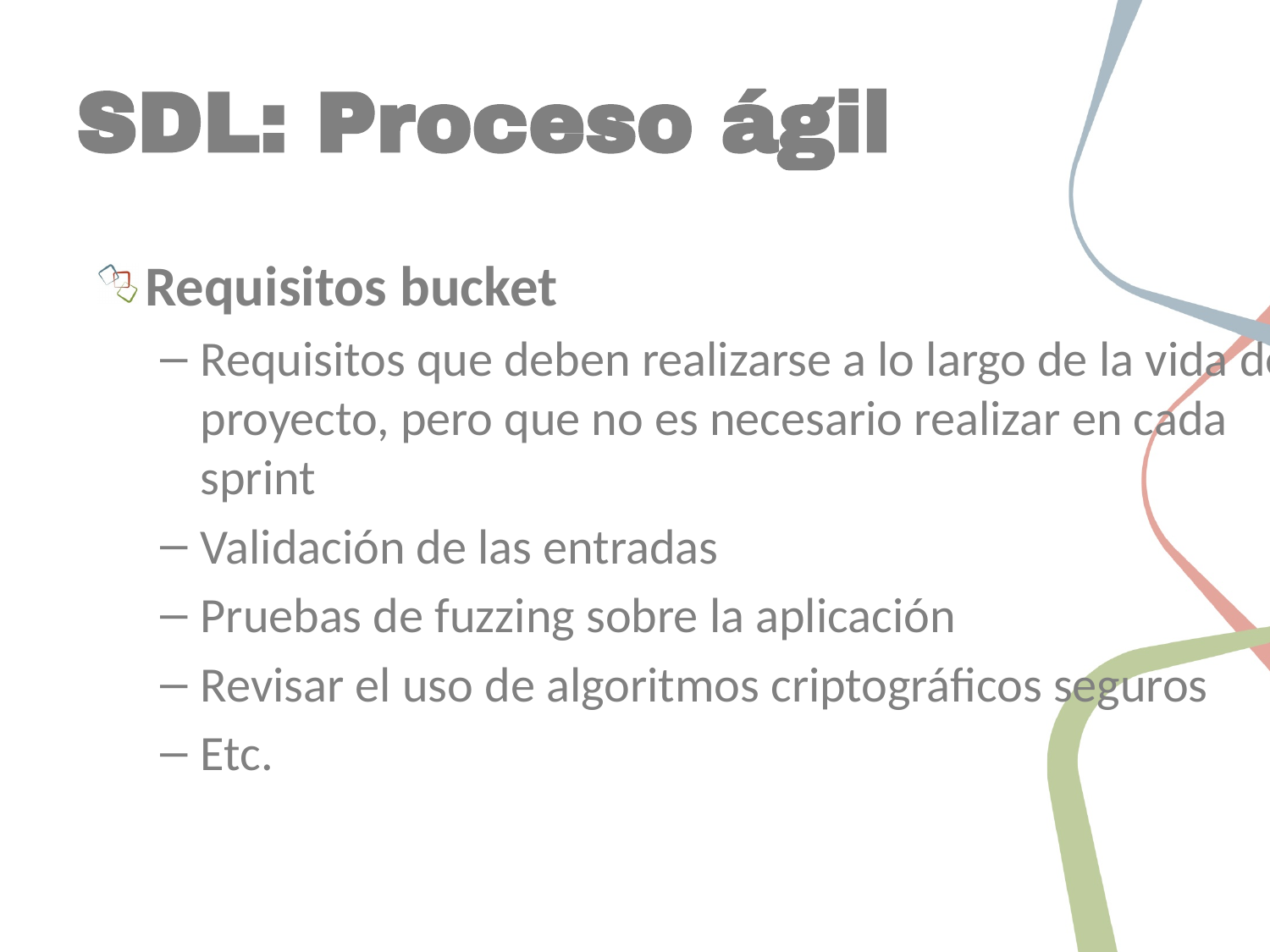

# SDL: Proceso ágil

Requisitos bucket
Requisitos que deben realizarse a lo largo de la vida del proyecto, pero que no es necesario realizar en cada sprint
Validación de las entradas
Pruebas de fuzzing sobre la aplicación
Revisar el uso de algoritmos criptográficos seguros
Etc.